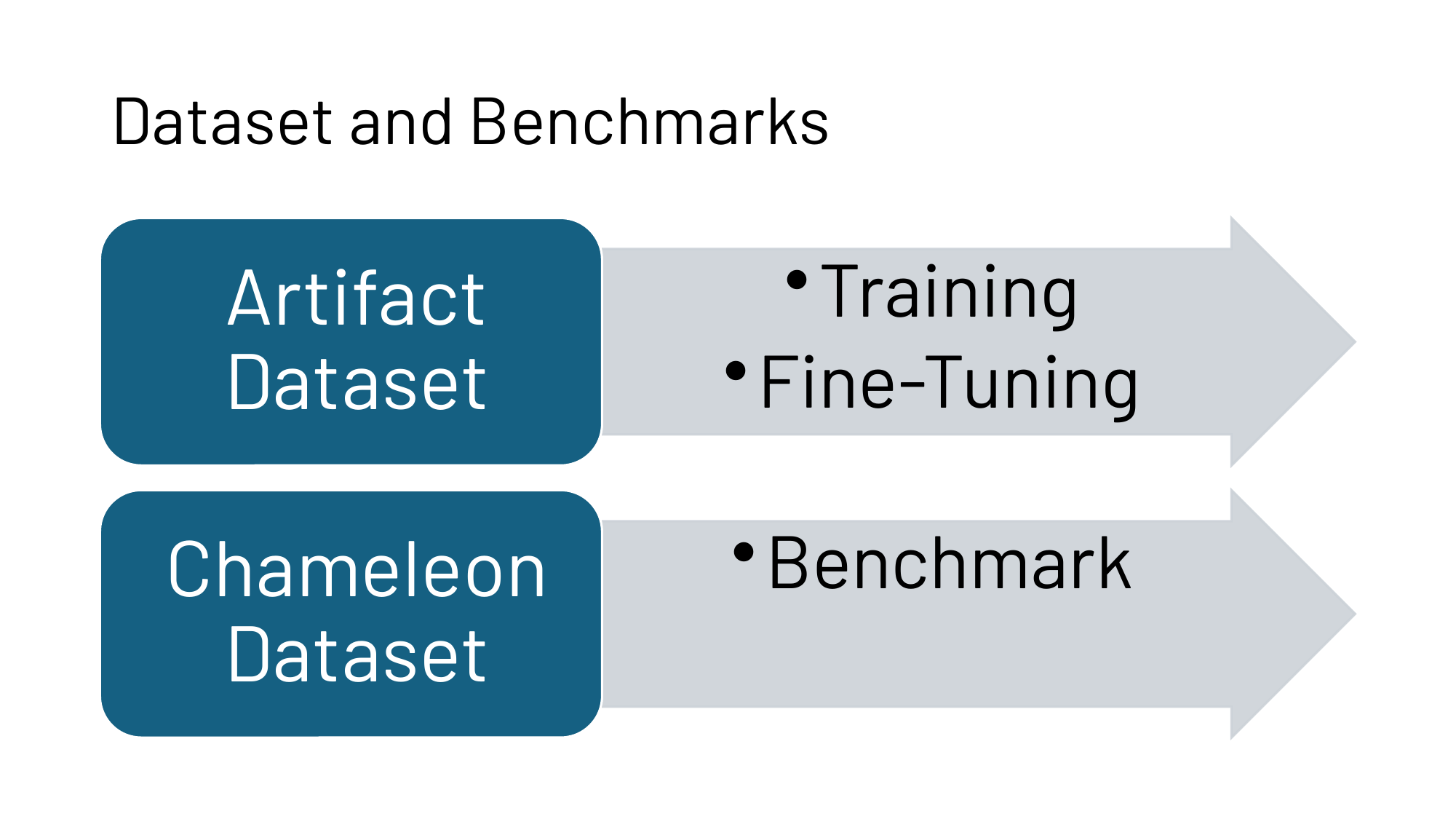

# Dataset and Benchmarks
Training
Fine-Tuning
Artifact Dataset
Benchmark
Chameleon Dataset